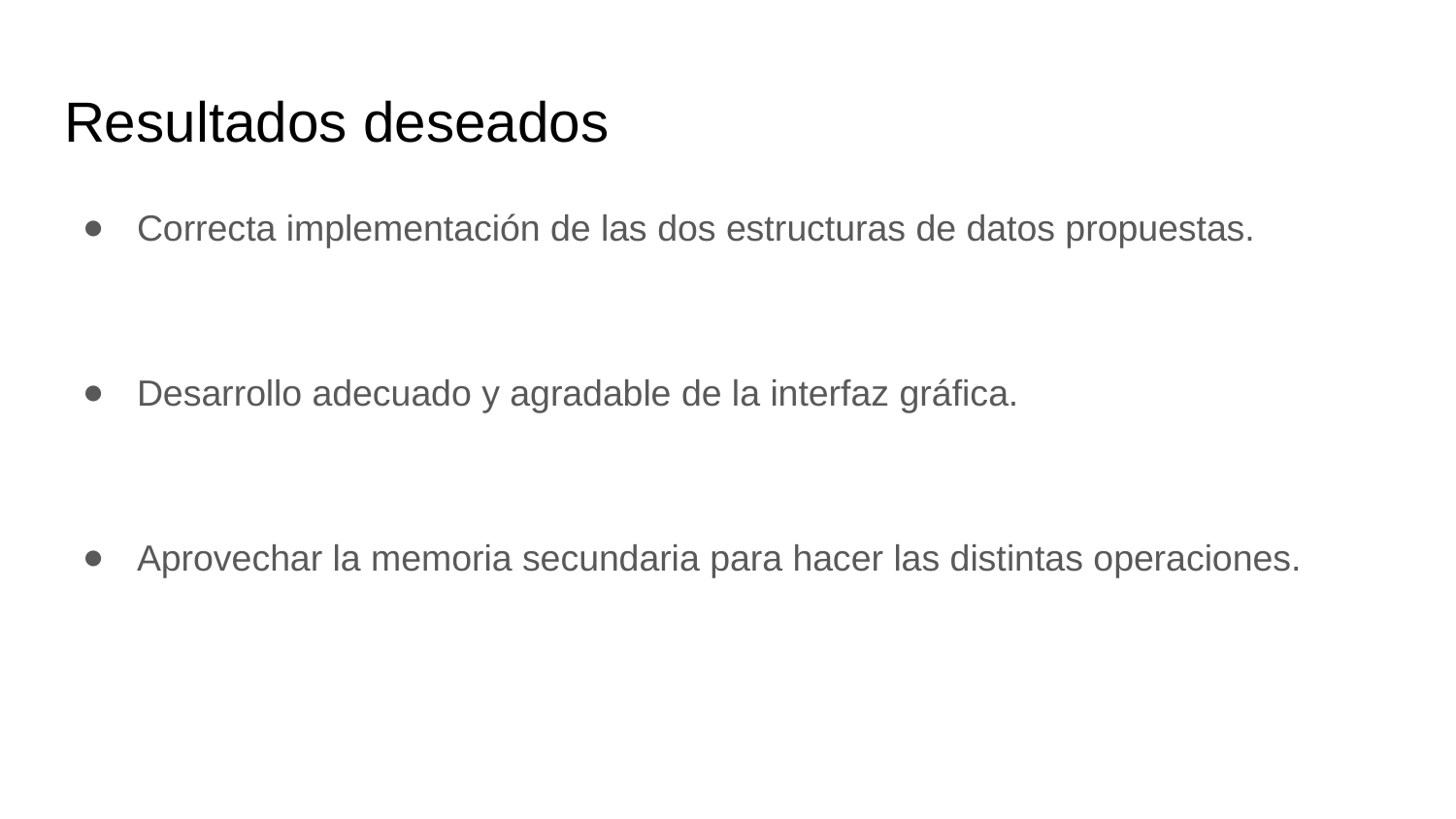

# Resultados deseados
Correcta implementación de las dos estructuras de datos propuestas.

Desarrollo adecuado y agradable de la interfaz gráfica.

Aprovechar la memoria secundaria para hacer las distintas operaciones.